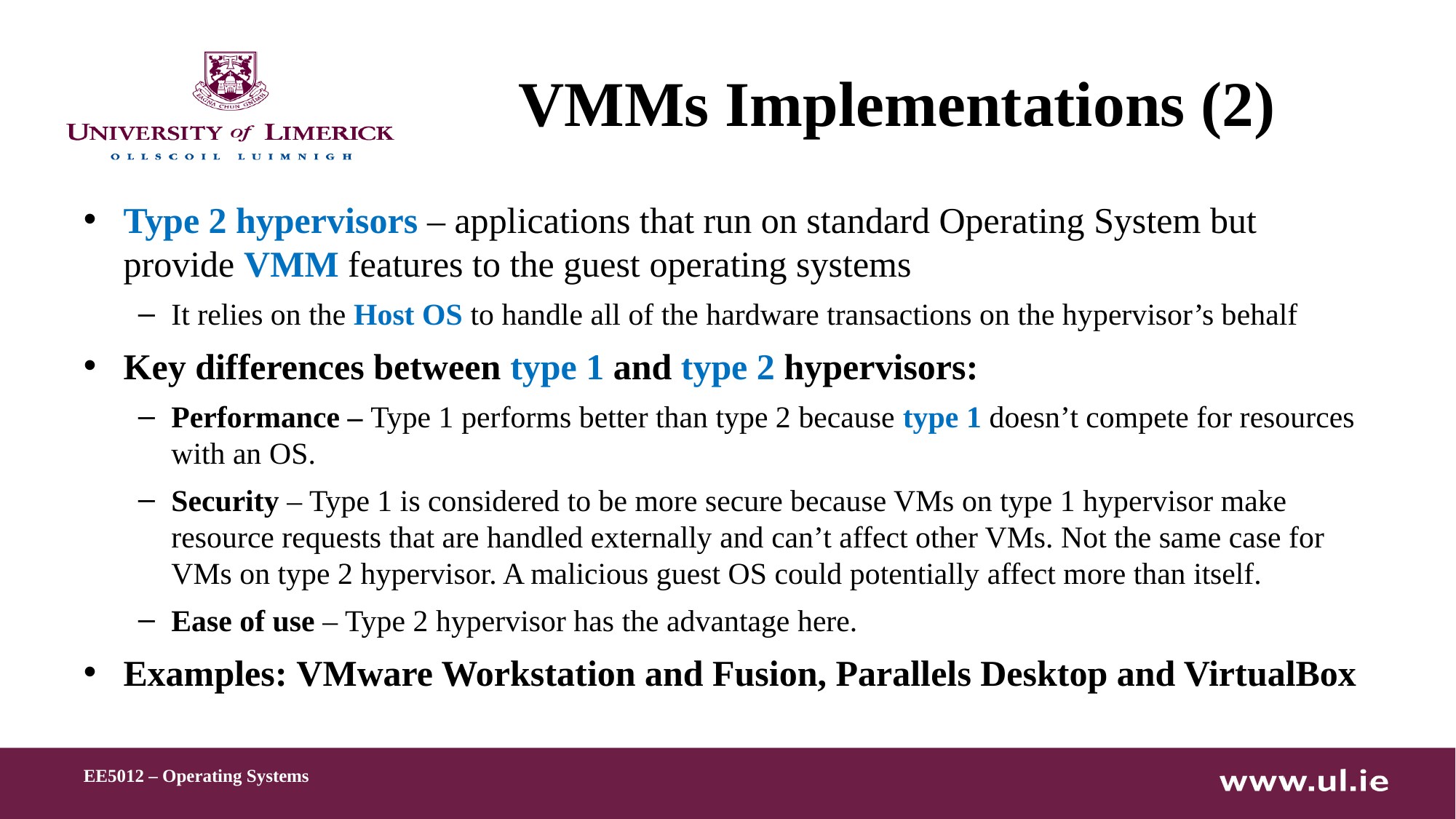

# VMMs Implementations (2)
Type 2 hypervisors – applications that run on standard Operating System but provide VMM features to the guest operating systems
It relies on the Host OS to handle all of the hardware transactions on the hypervisor’s behalf
Key differences between type 1 and type 2 hypervisors:
Performance – Type 1 performs better than type 2 because type 1 doesn’t compete for resources with an OS.
Security – Type 1 is considered to be more secure because VMs on type 1 hypervisor make resource requests that are handled externally and can’t affect other VMs. Not the same case for VMs on type 2 hypervisor. A malicious guest OS could potentially affect more than itself.
Ease of use – Type 2 hypervisor has the advantage here.
Examples: VMware Workstation and Fusion, Parallels Desktop and VirtualBox
EE5012 – Operating Systems